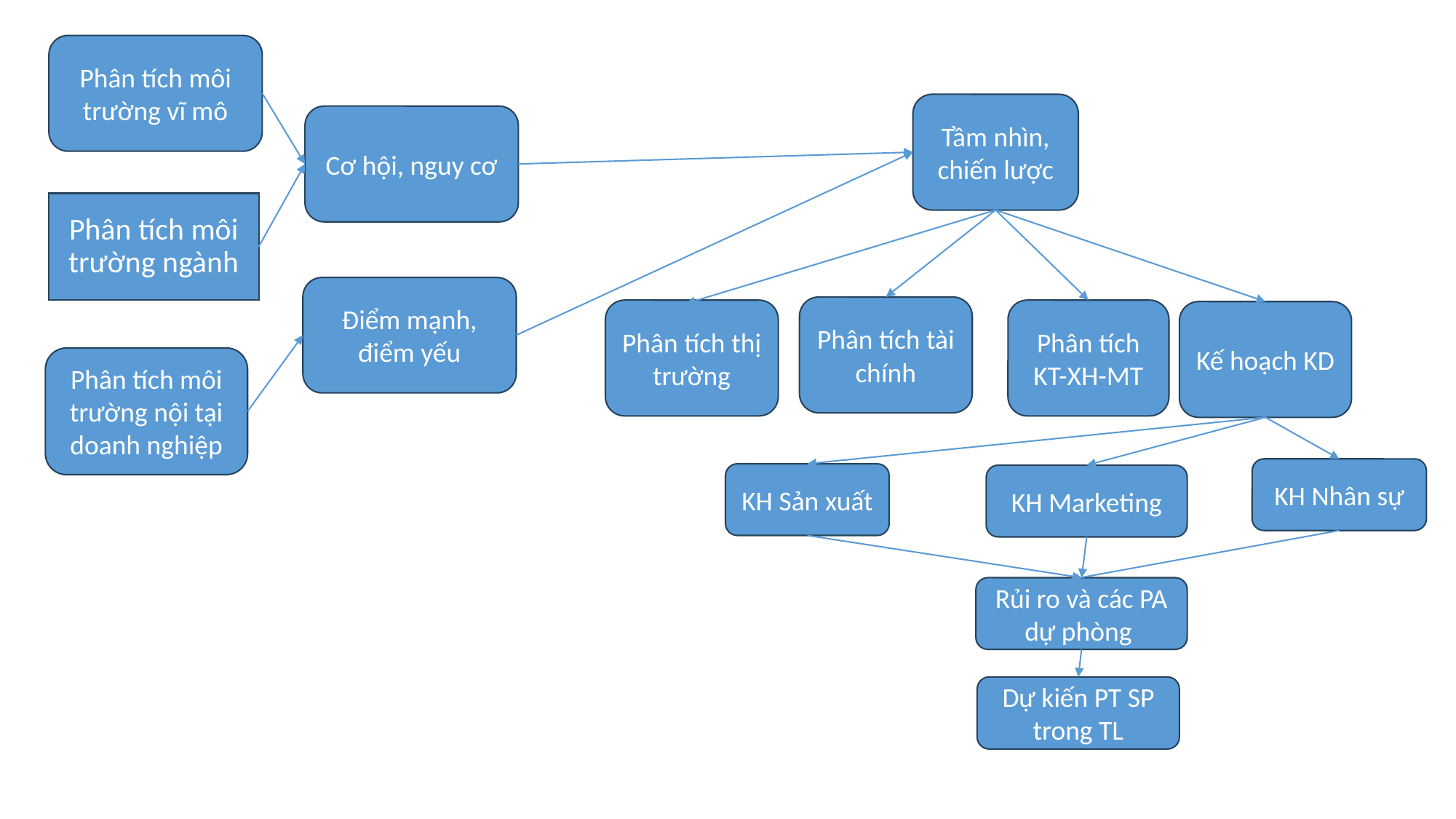

Phân tích môi trường vĩ mô
Tầm nhìn, chiến lược
Cơ hội, nguy cơ
Phân tích môi trường ngành
Điểm mạnh, điểm yếu
Phân tích tài chính
Phân tích thị trường
Phân tích KT-XH-MT
Kế hoạch KD
Phân tích môi trường nội tại doanh nghiệp
KH Nhân sự
KH Sản xuất
KH Marketing
Rủi ro và các PA dự phòng
Dự kiến PT SP trong TL